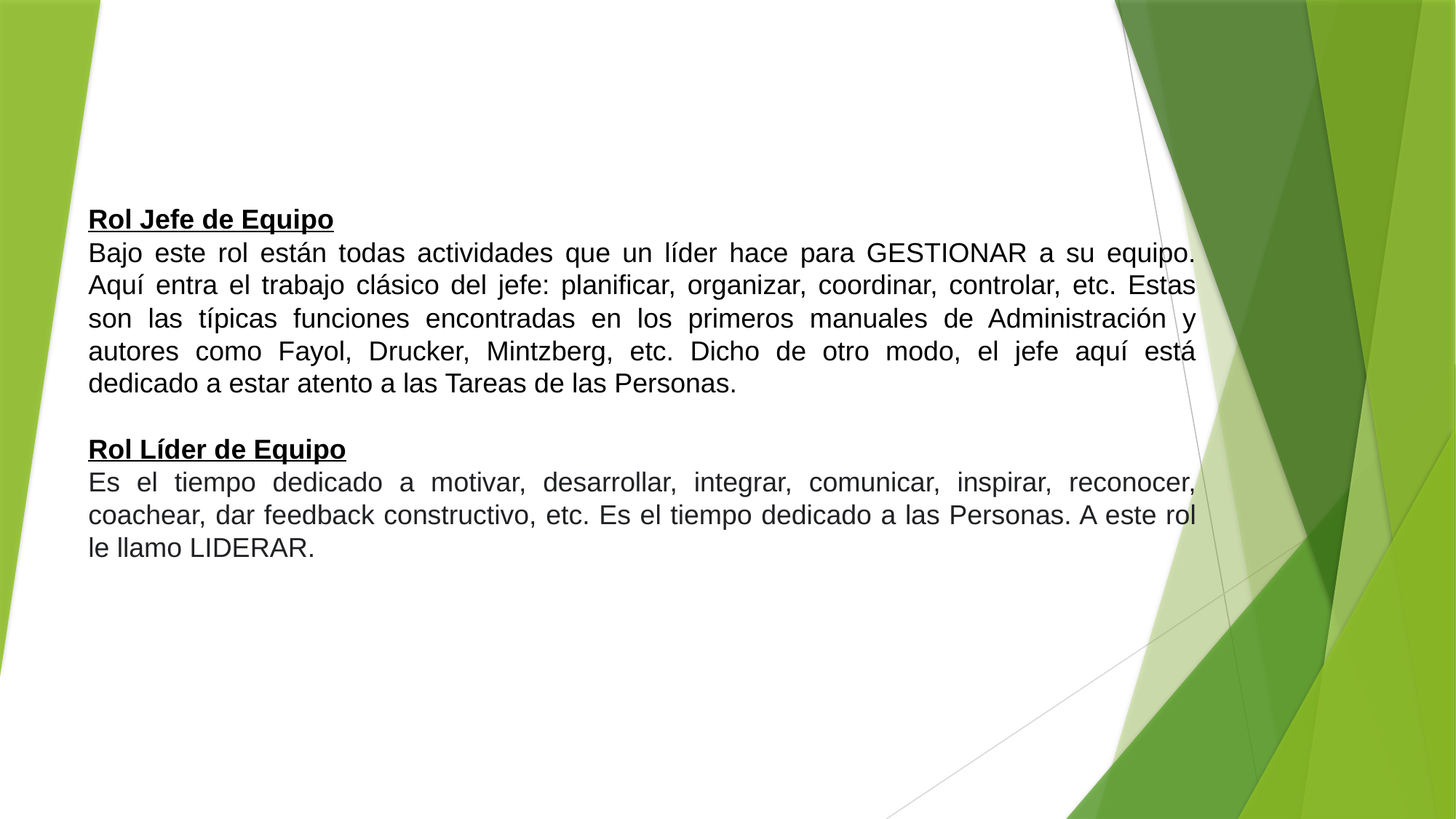

Rol Jefe de Equipo
Bajo este rol están todas actividades que un líder hace para GESTIONAR a su equipo. Aquí entra el trabajo clásico del jefe: planificar, organizar, coordinar, controlar, etc. Estas son las típicas funciones encontradas en los primeros manuales de Administración y autores como Fayol, Drucker, Mintzberg, etc. Dicho de otro modo, el jefe aquí está dedicado a estar atento a las Tareas de las Personas.

Rol Líder de Equipo
Es el tiempo dedicado a motivar, desarrollar, integrar, comunicar, inspirar, reconocer, coachear, dar feedback constructivo, etc. Es el tiempo dedicado a las Personas. A este rol le llamo LIDERAR.